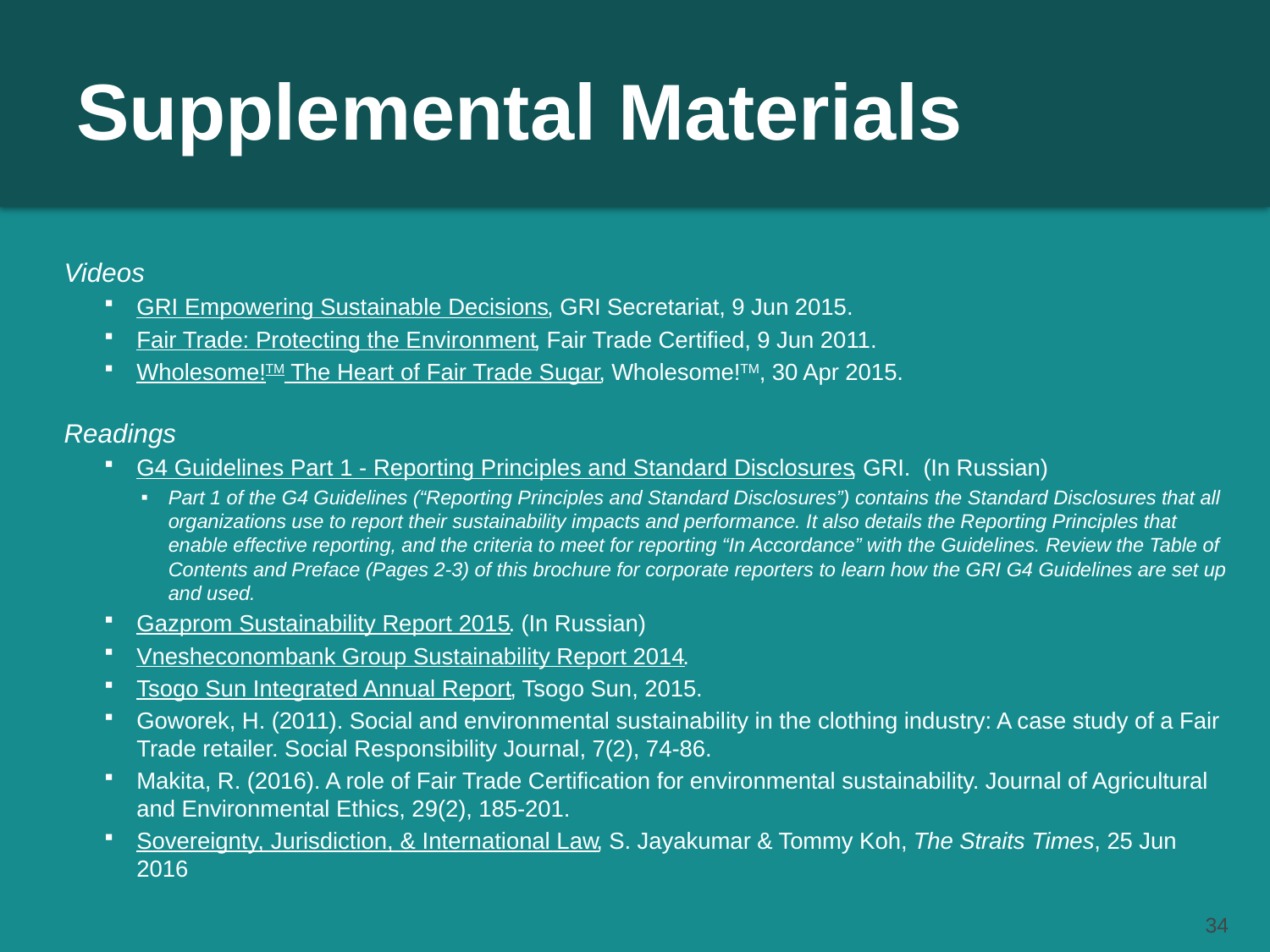

# Supplemental Materials
Videos
GRI Empowering Sustainable Decisions, GRI Secretariat, 9 Jun 2015.
Fair Trade: Protecting the Environment, Fair Trade Certified, 9 Jun 2011.
Wholesome!TM The Heart of Fair Trade Sugar, Wholesome!TM, 30 Apr 2015.

Readings
G4 Guidelines Part 1 - Reporting Principles and Standard Disclosures, GRI.  (In Russian)
Part 1 of the G4 Guidelines (“Reporting Principles and Standard Disclosures”) contains the Standard Disclosures that all organizations use to report their sustainability impacts and performance. It also details the Reporting Principles that enable effective reporting, and the criteria to meet for reporting “In Accordance” with the Guidelines. Review the Table of Contents and Preface (Pages 2-3) of this brochure for corporate reporters to learn how the GRI G4 Guidelines are set up and used.
Gazprom Sustainability Report 2015. (In Russian)
Vnesheconombank Group Sustainability Report 2014.
Tsogo Sun Integrated Annual Report, Tsogo Sun, 2015.
Goworek, H. (2011). Social and environmental sustainability in the clothing industry: A case study of a Fair Trade retailer. Social Responsibility Journal, 7(2), 74-86.
Makita, R. (2016). A role of Fair Trade Certification for environmental sustainability. Journal of Agricultural and Environmental Ethics, 29(2), 185-201.
Sovereignty, Jurisdiction, & International Law, S. Jayakumar & Tommy Koh, The Straits Times, 25 Jun 2016
34